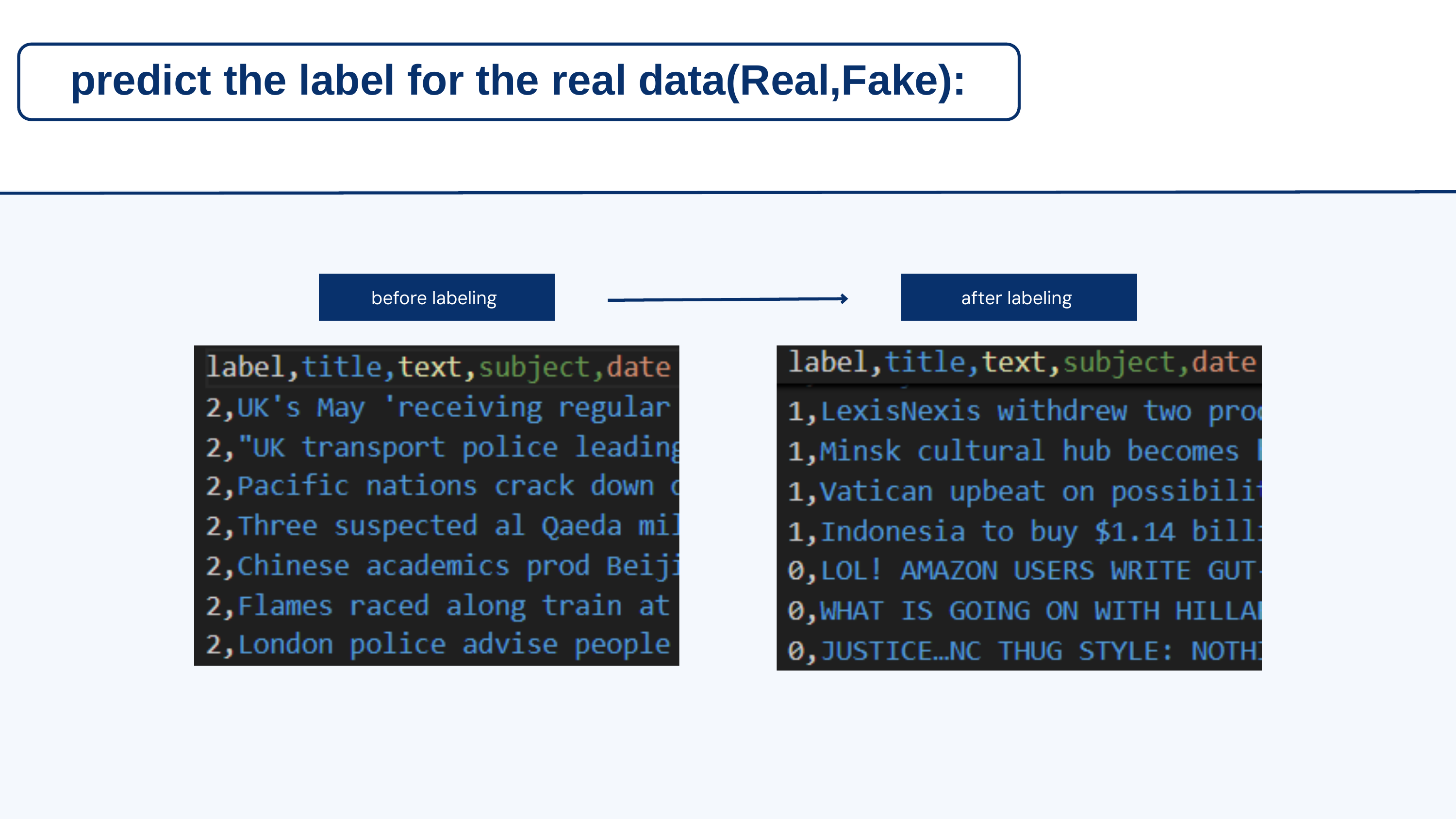

predict the label for the real data(Real,Fake):

before labeling

after labeling